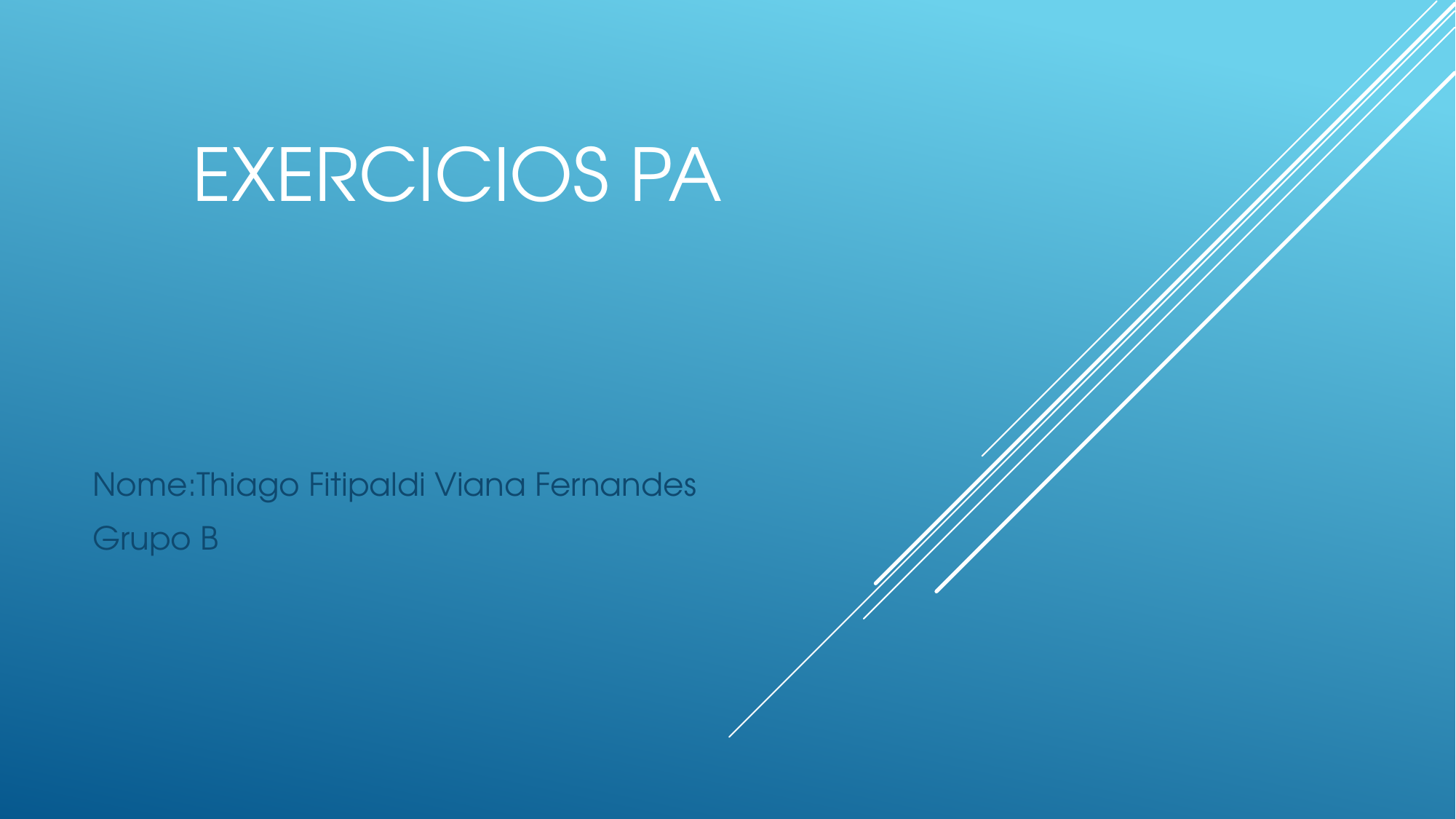

# EXERCICIOS PA
Nome:Thiago Fitipaldi Viana Fernandes
Grupo B